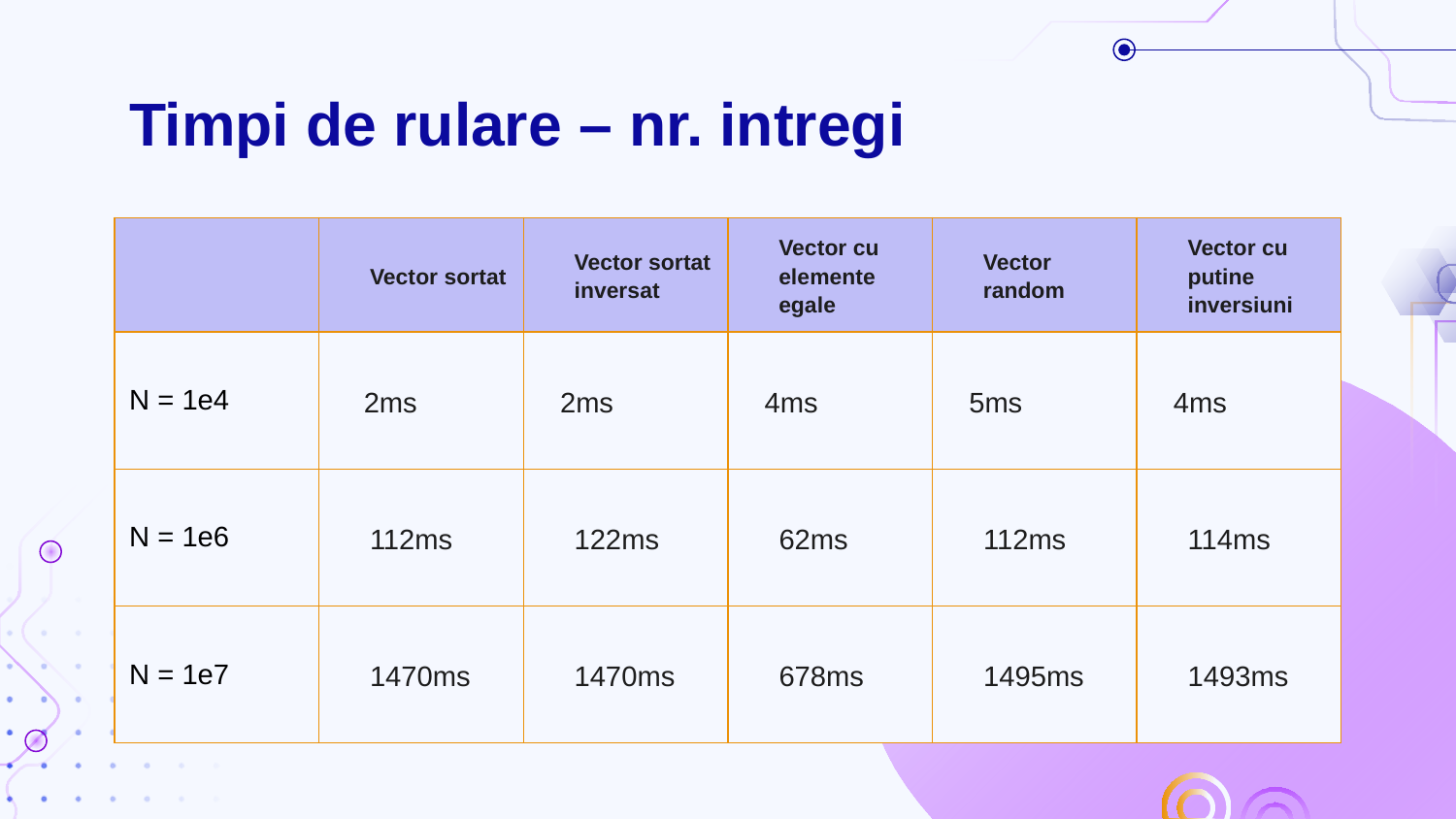

# Timpi de rulare – nr. intregi
|  | Vector sortat | Vector sortat inversat | Vector cu elemente egale | Vector random | Vector cu putine inversiuni |
| --- | --- | --- | --- | --- | --- |
| N = 1e4 | 2ms | 2ms | 4ms | 5ms | 4ms |
| N = 1e6 | 112ms | 122ms | 62ms | 112ms | 114ms |
| N = 1e7 | 1470ms | 1470ms | 678ms | 1495ms | 1493ms |